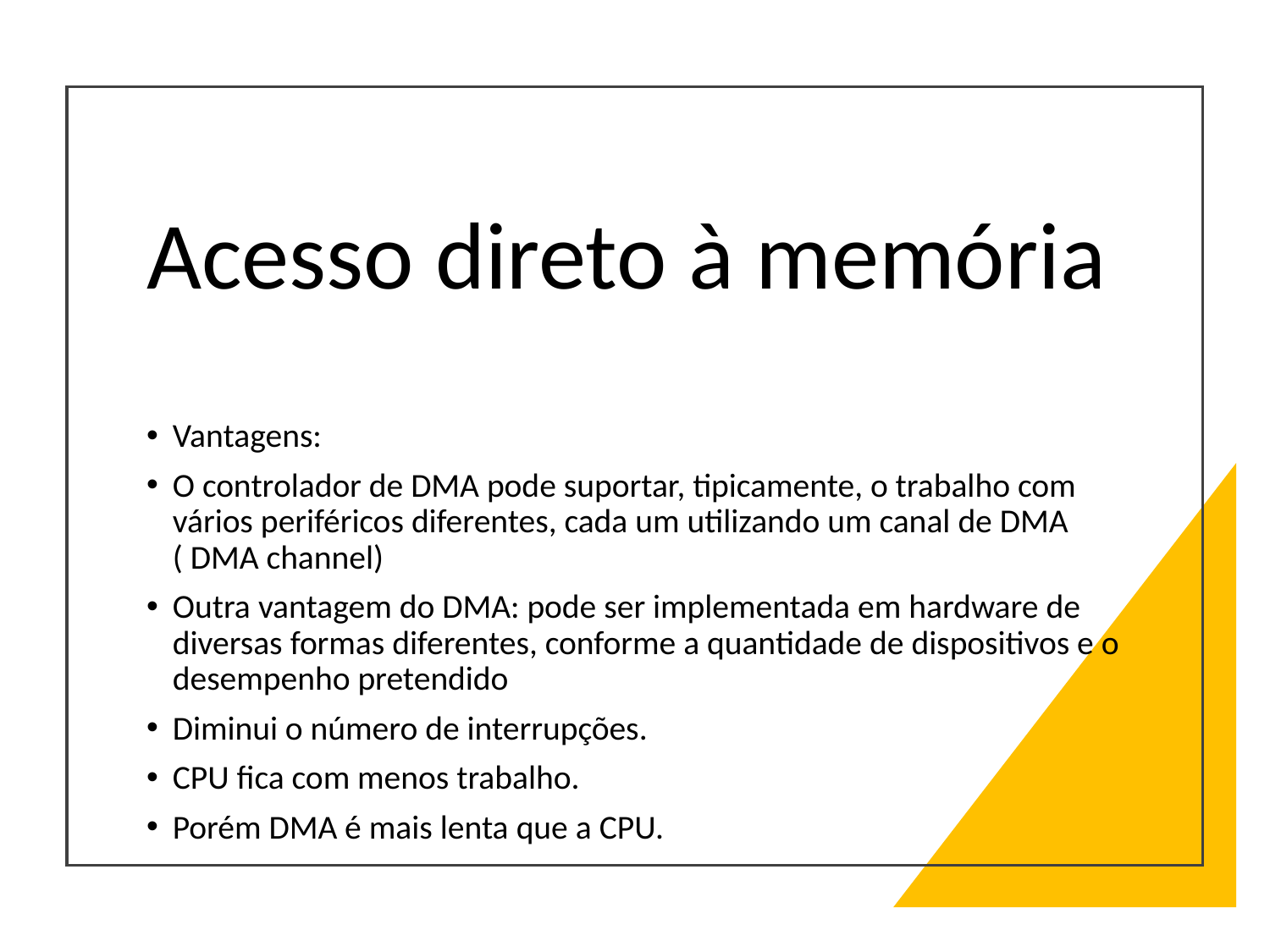

# Acesso direto à memória
Vantagens:
O controlador de DMA pode suportar, tipicamente, o trabalho com vários periféricos diferentes, cada um utilizando um canal de DMA ( DMA channel)
Outra vantagem do DMA: pode ser implementada em hardware de diversas formas diferentes, conforme a quantidade de dispositivos e o desempenho pretendido
Diminui o número de interrupções.
CPU fica com menos trabalho.
Porém DMA é mais lenta que a CPU.